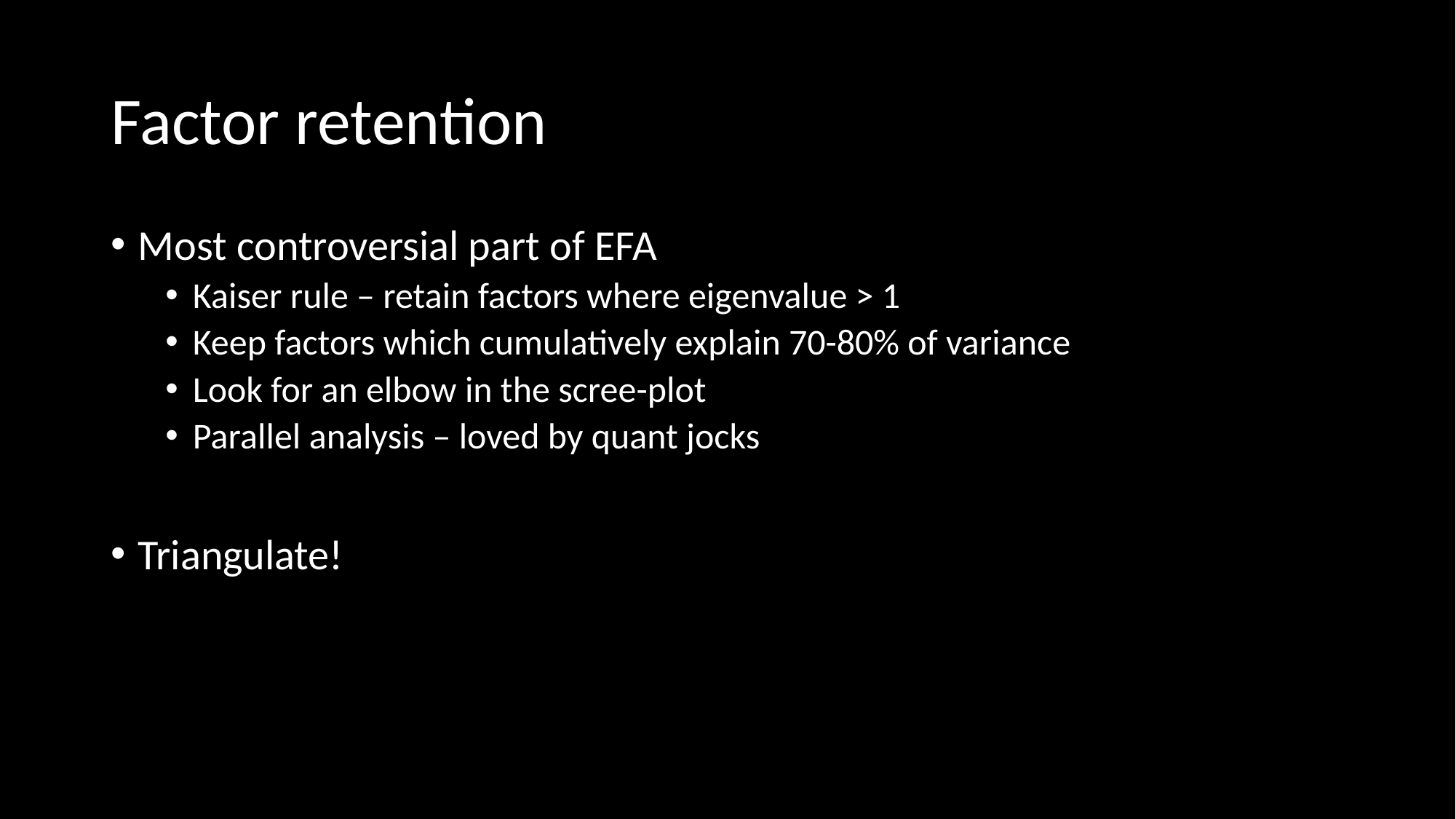

# Factor retention
Most controversial part of EFA
Kaiser rule – retain factors where eigenvalue > 1
Keep factors which cumulatively explain 70-80% of variance
Look for an elbow in the scree-plot
Parallel analysis – loved by quant jocks

Triangulate!